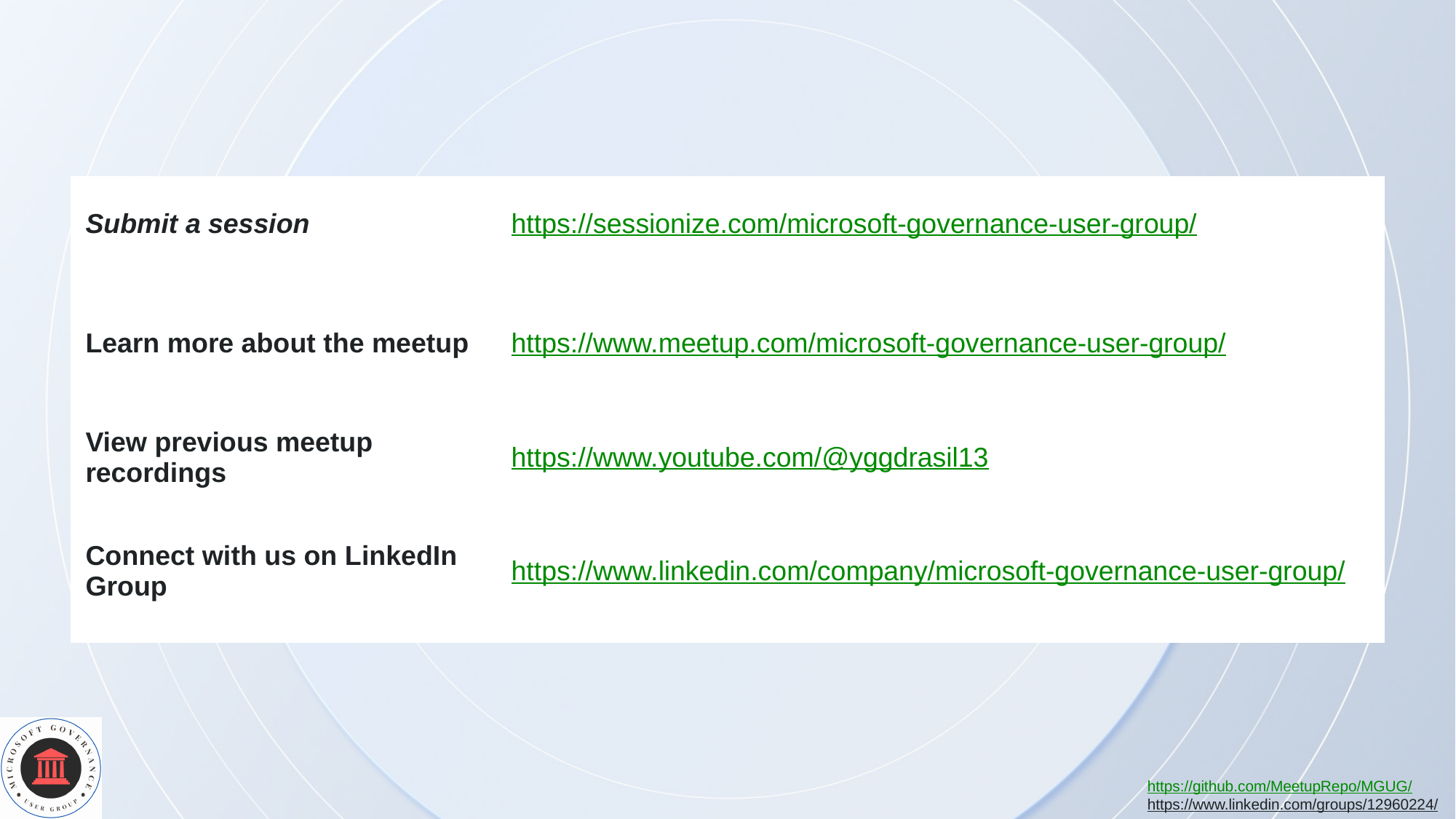

| Submit a session | https://sessionize.com/microsoft-governance-user-group/ |
| --- | --- |
| Learn more about the meetup | https://www.meetup.com/microsoft-governance-user-group/ |
| View previous meetup recordings | https://www.youtube.com/@yggdrasil13 |
| Connect with us on LinkedIn Group | https://www.linkedin.com/company/microsoft-governance-user-group/ |